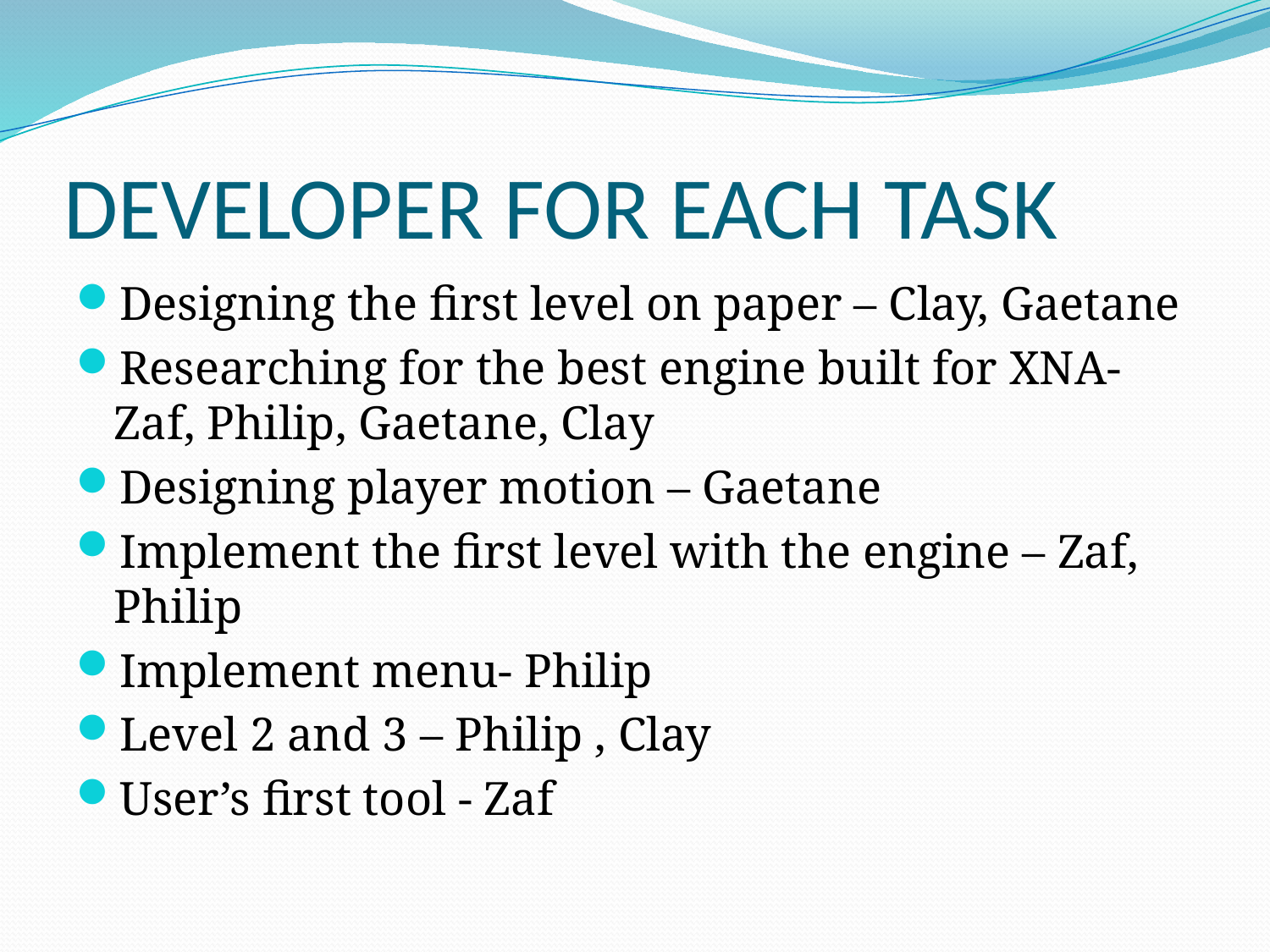

# DEVELOPER FOR EACH TASK
Designing the first level on paper – Clay, Gaetane
Researching for the best engine built for XNA- Zaf, Philip, Gaetane, Clay
Designing player motion – Gaetane
Implement the first level with the engine – Zaf, Philip
Implement menu- Philip
Level 2 and 3 – Philip , Clay
User’s first tool - Zaf